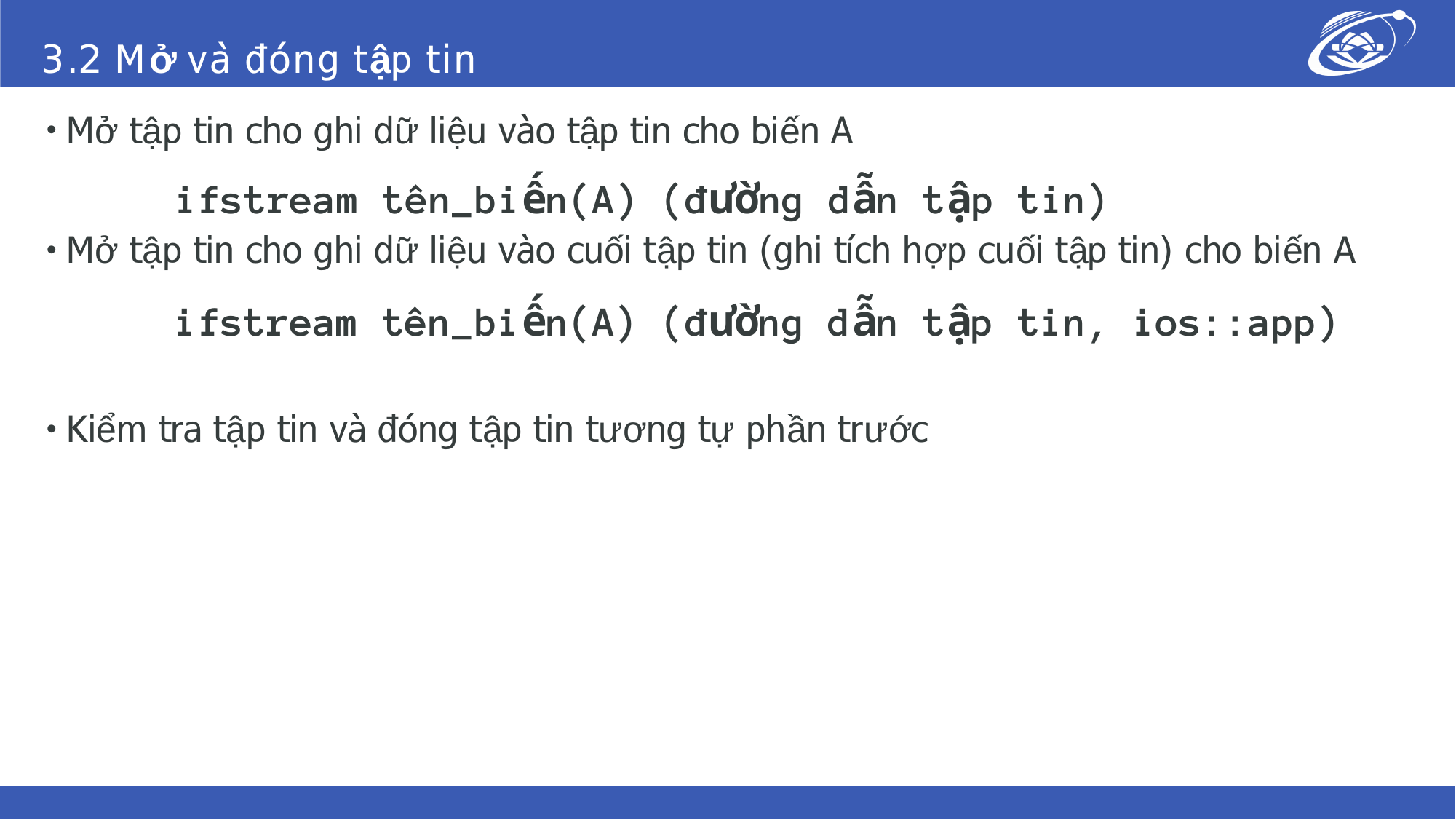

# 3.2 Mở và đóng tập tin
Mở tập tin cho ghi dữ liệu vào tập tin cho biến A

Mở tập tin cho ghi dữ liệu vào cuối tập tin (ghi tích hợp cuối tập tin) cho biến A

Kiểm tra tập tin và đóng tập tin tương tự phần trước

ifstream tên_biến(A) (đường dẫn tập tin)
ifstream tên_biến(A) (đường dẫn tập tin, ios::app)